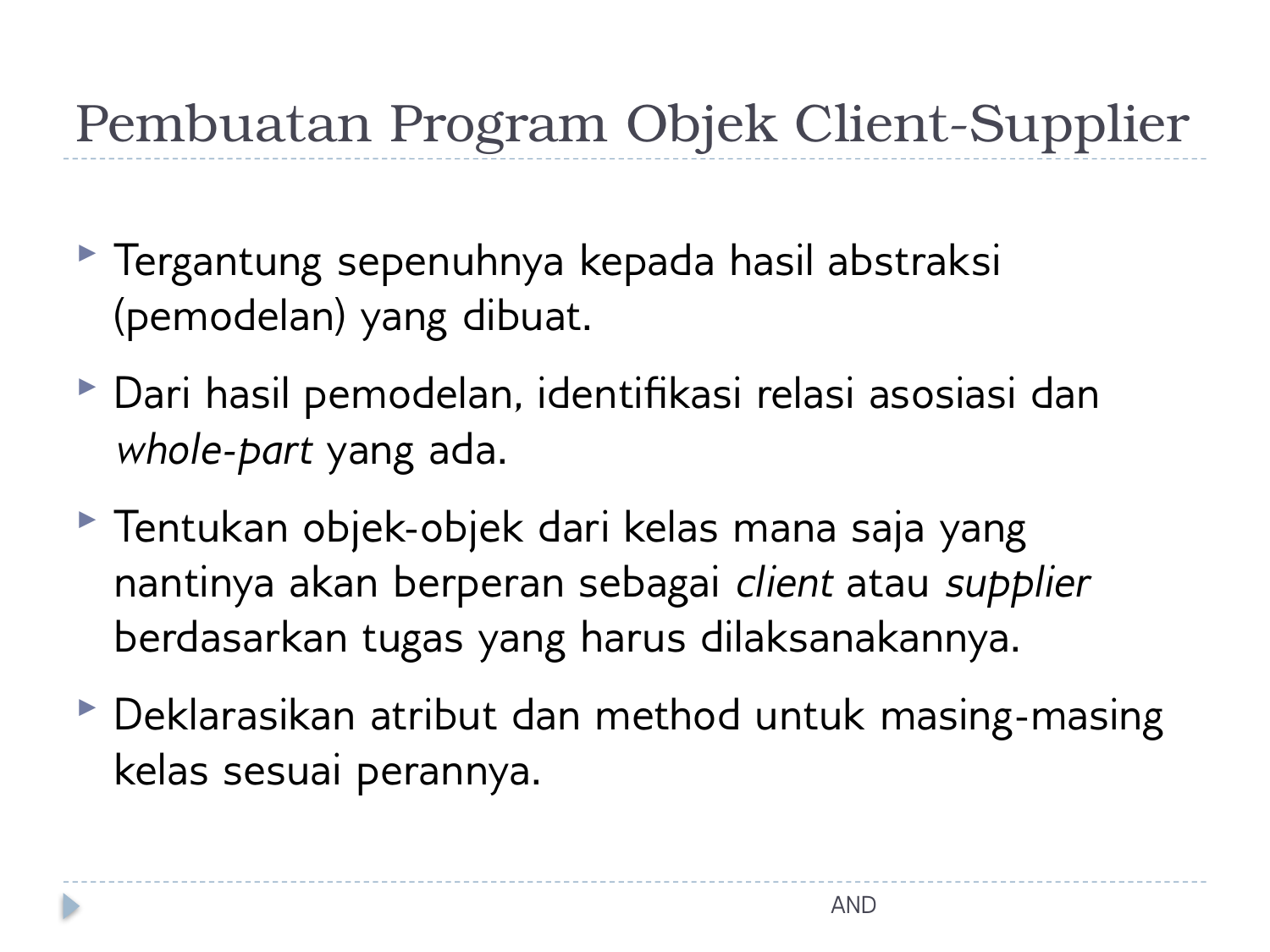

# Pembuatan Program Objek Client-Supplier
Tergantung sepenuhnya kepada hasil abstraksi (pemodelan) yang dibuat.
Dari hasil pemodelan, identifikasi relasi asosiasi dan whole-part yang ada.
Tentukan objek-objek dari kelas mana saja yang nantinya akan berperan sebagai client atau supplier berdasarkan tugas yang harus dilaksanakannya.
Deklarasikan atribut dan method untuk masing-masing kelas sesuai perannya.
AND